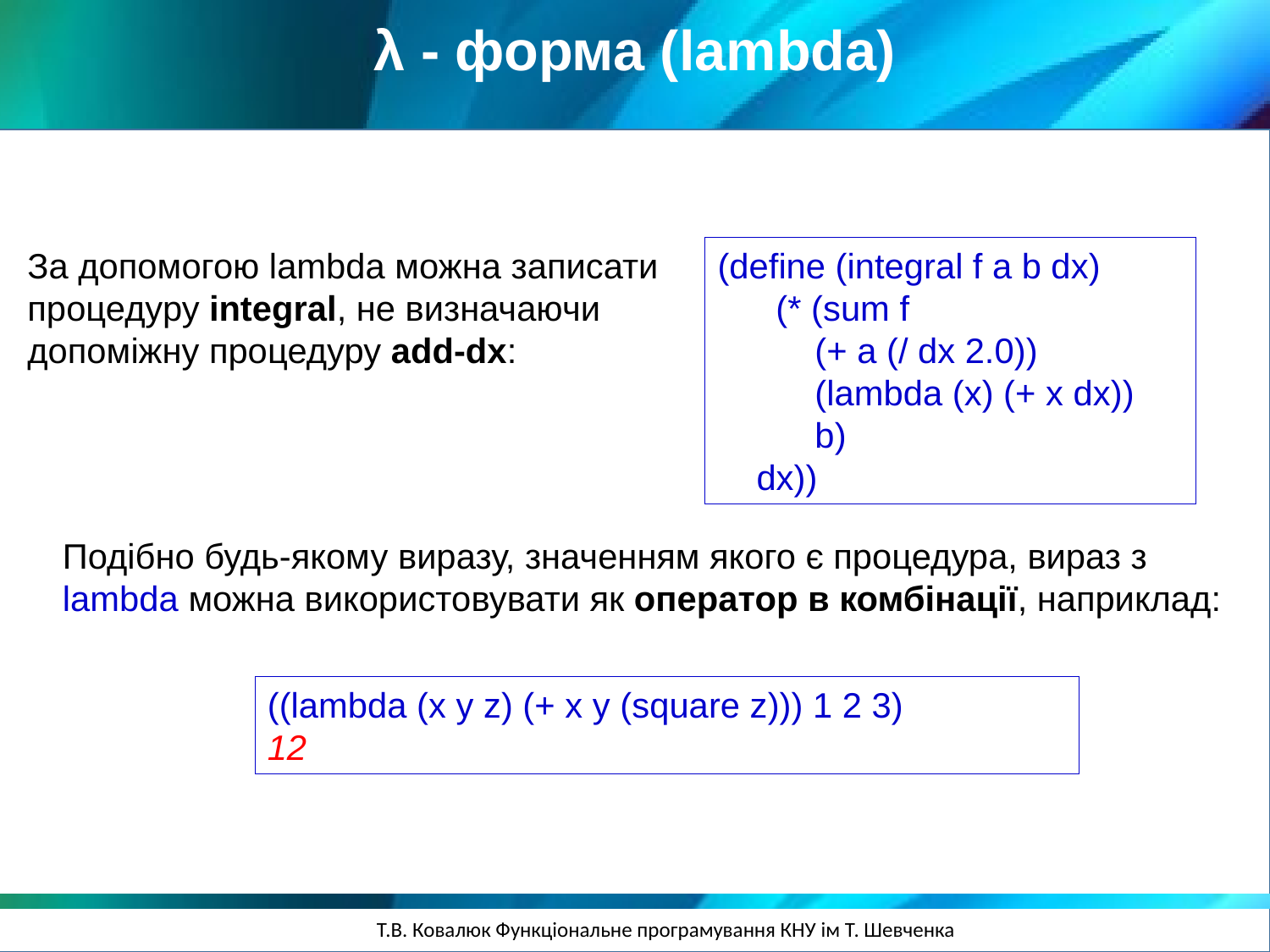

λ - форма (lambda)
За допомогою lambda можна записати процедуру integral, не визначаючи допоміжну процедуру add-dx:
(define (integral f a b dx)
      (* (sum f
          (+ a (/ dx 2.0))
          (lambda (x) (+ x dx))
          b)
    dx))
Подібно будь-якому виразу, значенням якого є процедура, вираз з
lambda можна використовувати як оператор в комбінації, наприклад:
((lambda (x y z) (+ x y (square z))) 1 2 3)
12